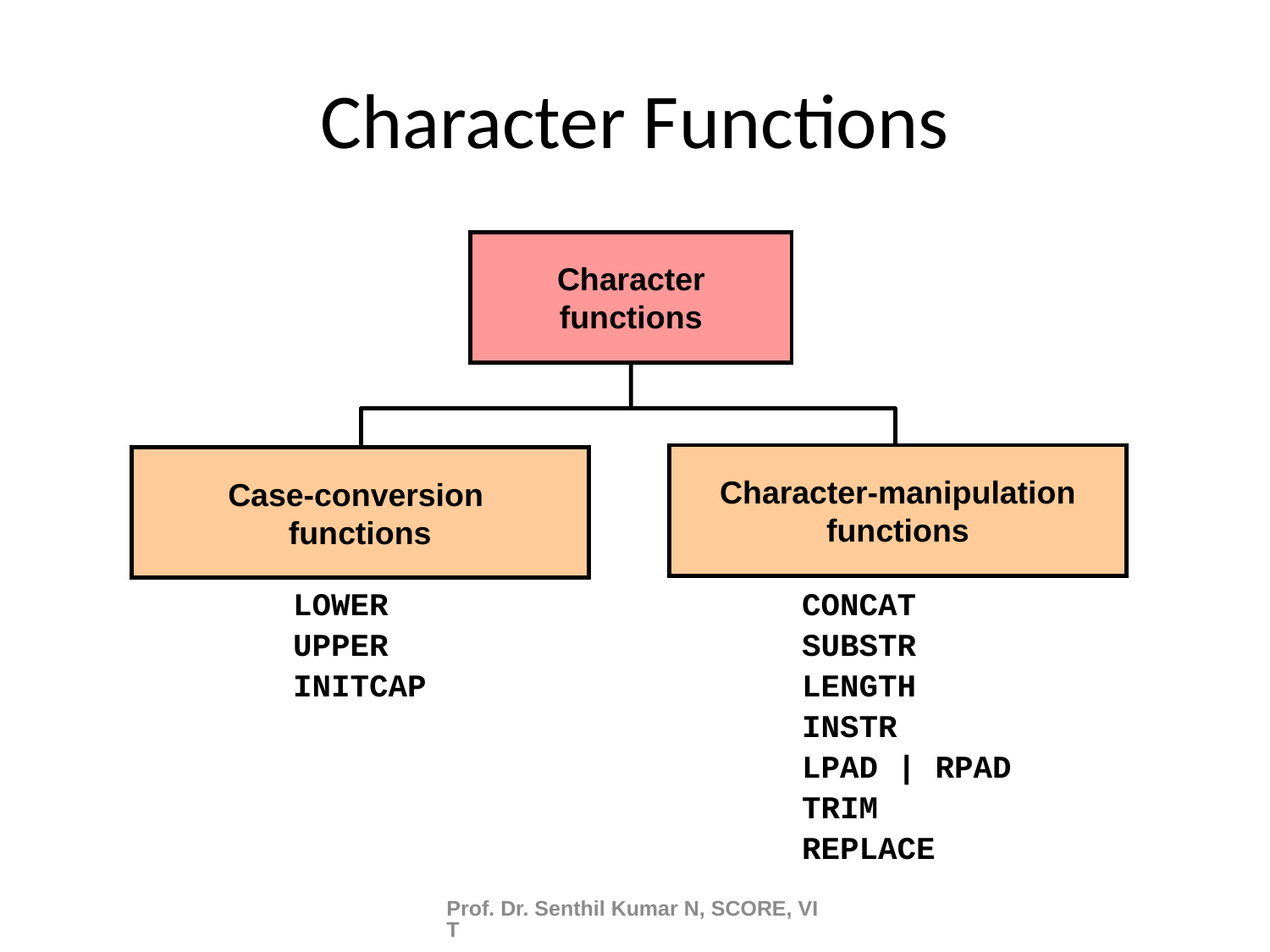

# Character Functions
Character
functions

Character-manipulation
functions
Case-conversion
functions
LOWER
UPPER
INITCAP
CONCAT
SUBSTR
LENGTH
INSTR
LPAD | RPAD
TRIM
REPLACE
Prof. Dr. Senthil Kumar N, SCORE, VIT